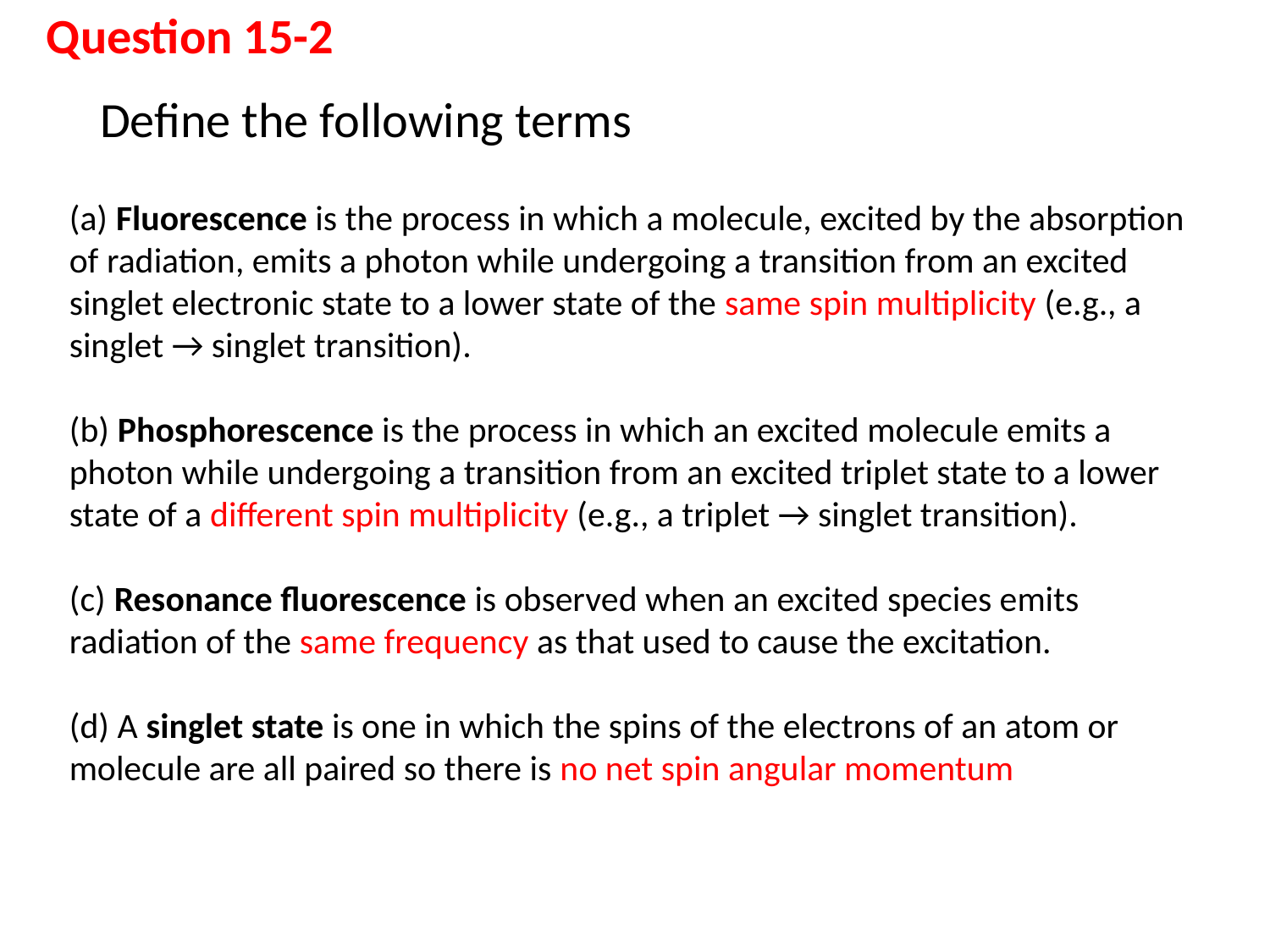

# Question 15-2
Define the following terms
(a) Fluorescence is the process in which a molecule, excited by the absorption of radiation, emits a photon while undergoing a transition from an excited singlet electronic state to a lower state of the same spin multiplicity (e.g., a singlet → singlet transition).

(b) Phosphorescence is the process in which an excited molecule emits a photon while undergoing a transition from an excited triplet state to a lower state of a different spin multiplicity (e.g., a triplet → singlet transition).

(c) Resonance fluorescence is observed when an excited species emits radiation of the same frequency as that used to cause the excitation.
(d) A singlet state is one in which the spins of the electrons of an atom or molecule are all paired so there is no net spin angular momentum